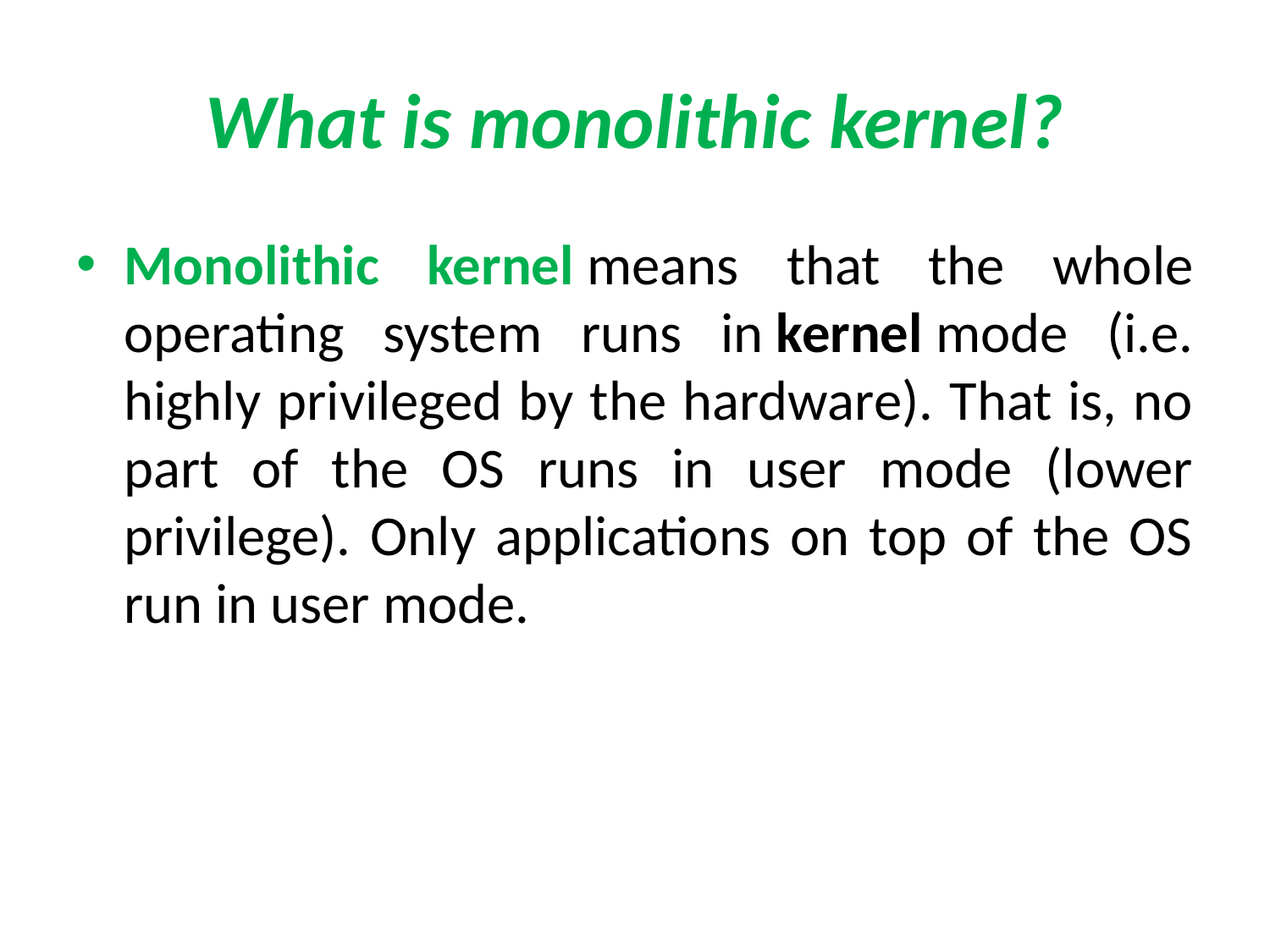

# What is monolithic kernel?
Monolithic kernel means that the whole operating system runs in kernel mode (i.e. highly privileged by the hardware). That is, no part of the OS runs in user mode (lower privilege). Only applications on top of the OS run in user mode.